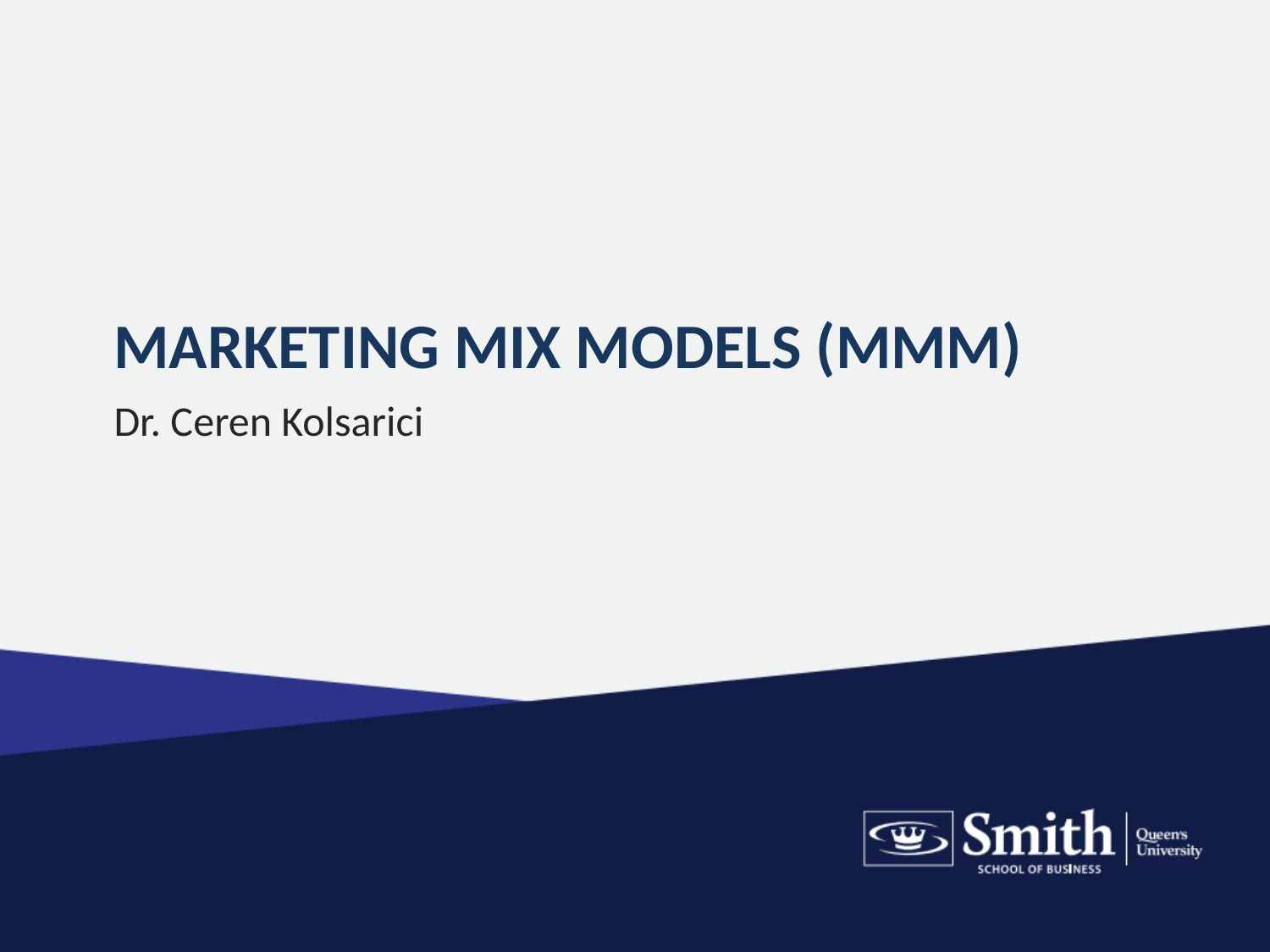

# MARKETING MIX MODELS (MMM)
Dr. Ceren Kolsarici